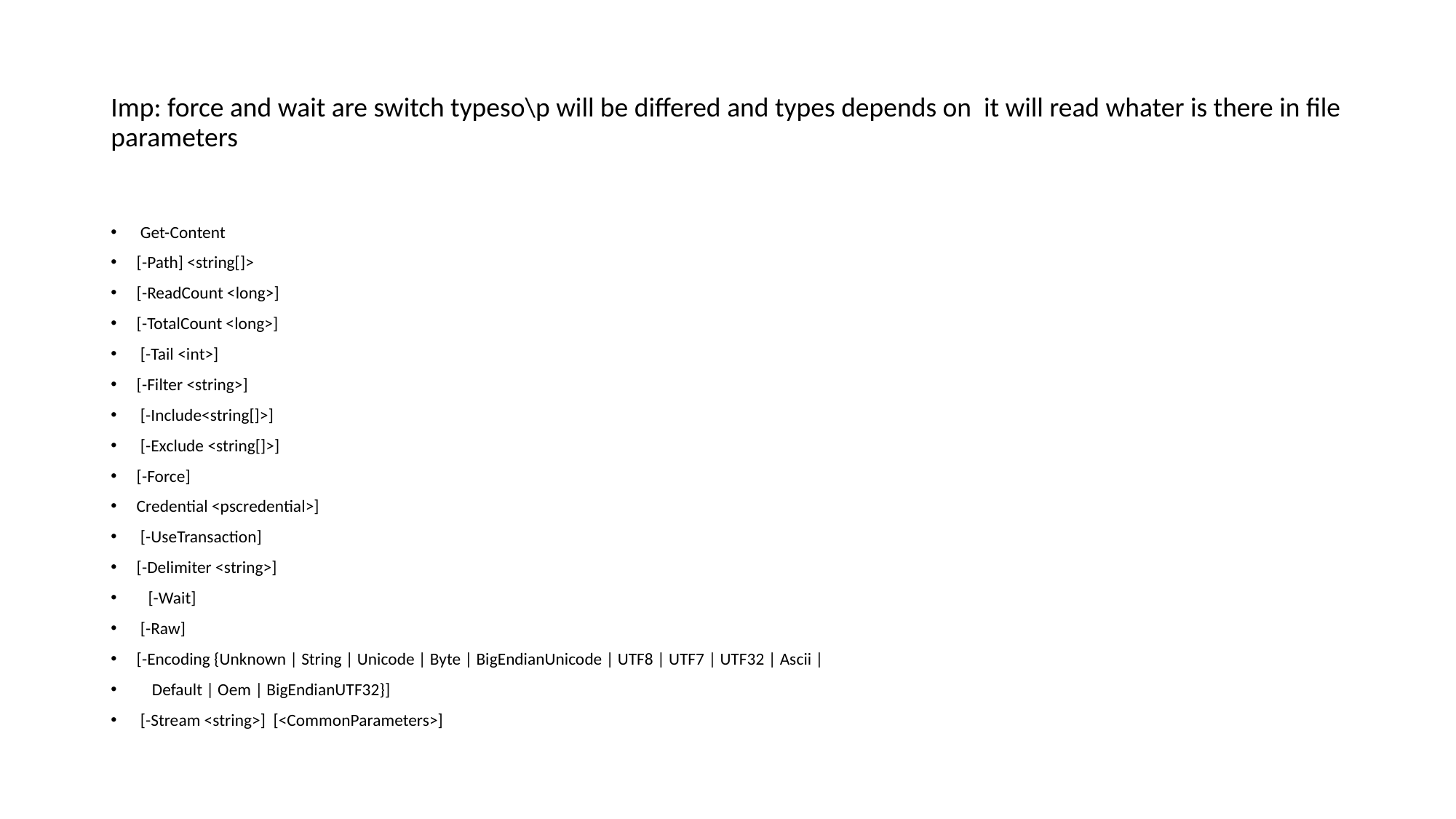

# Imp: force and wait are switch typeso\p will be differed and types depends on  it will read whater is there in file parameters
 Get-Content
[-Path] <string[]>
[-ReadCount <long>]
[-TotalCount <long>]
 [-Tail <int>]
[-Filter <string>]
 [-Include<string[]>]
 [-Exclude <string[]>]
[-Force]
Credential <pscredential>]
 [-UseTransaction]
[-Delimiter <string>]
   [-Wait]
 [-Raw]
[-Encoding {Unknown | String | Unicode | Byte | BigEndianUnicode | UTF8 | UTF7 | UTF32 | Ascii |
    Default | Oem | BigEndianUTF32}]
 [-Stream <string>]  [<CommonParameters>]